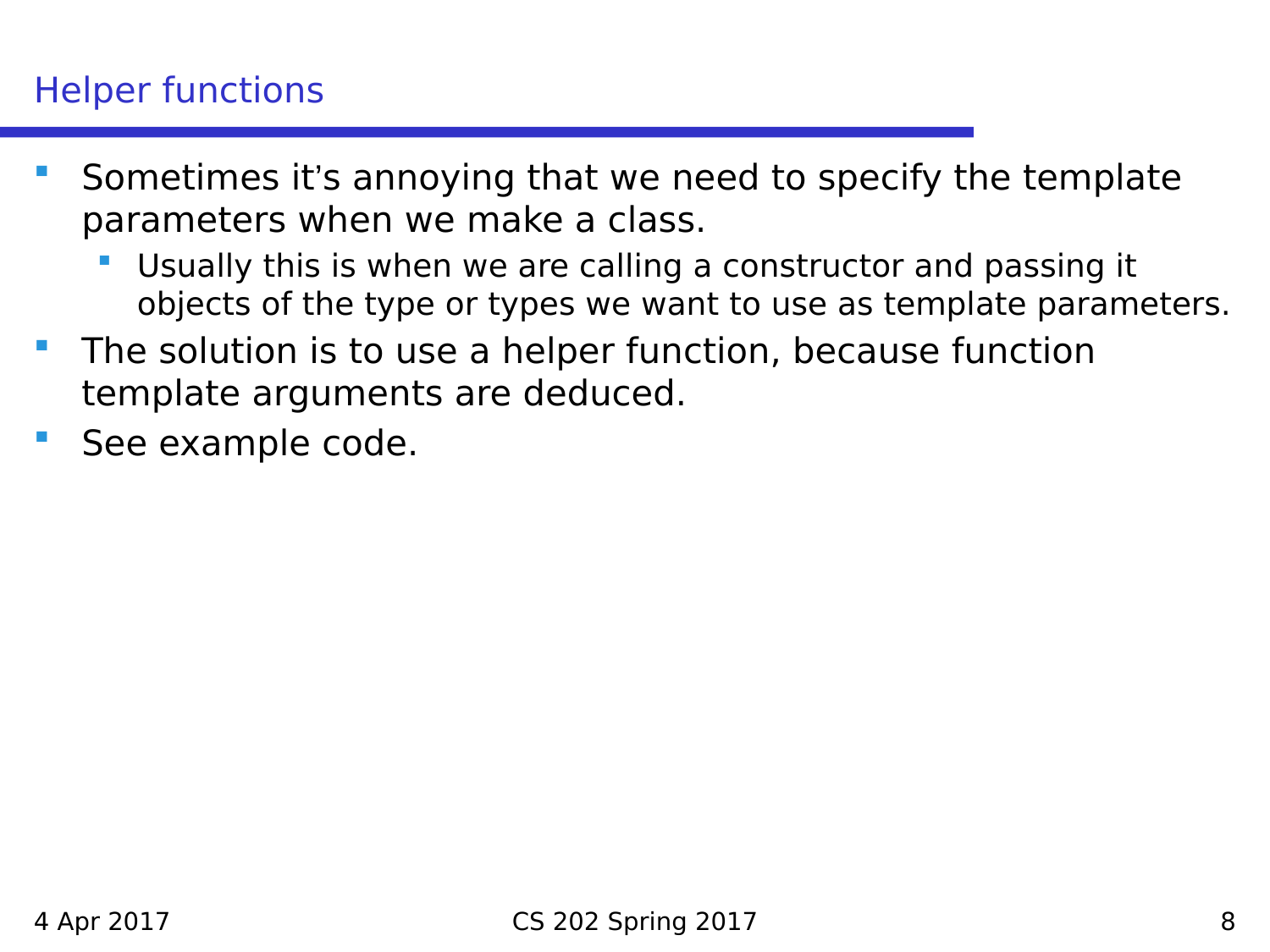

# Helper functions
Sometimes it’s annoying that we need to specify the template parameters when we make a class.
Usually this is when we are calling a constructor and passing it objects of the type or types we want to use as template parameters.
The solution is to use a helper function, because function template arguments are deduced.
See example code.
4 Apr 2017
CS 202 Spring 2017
8